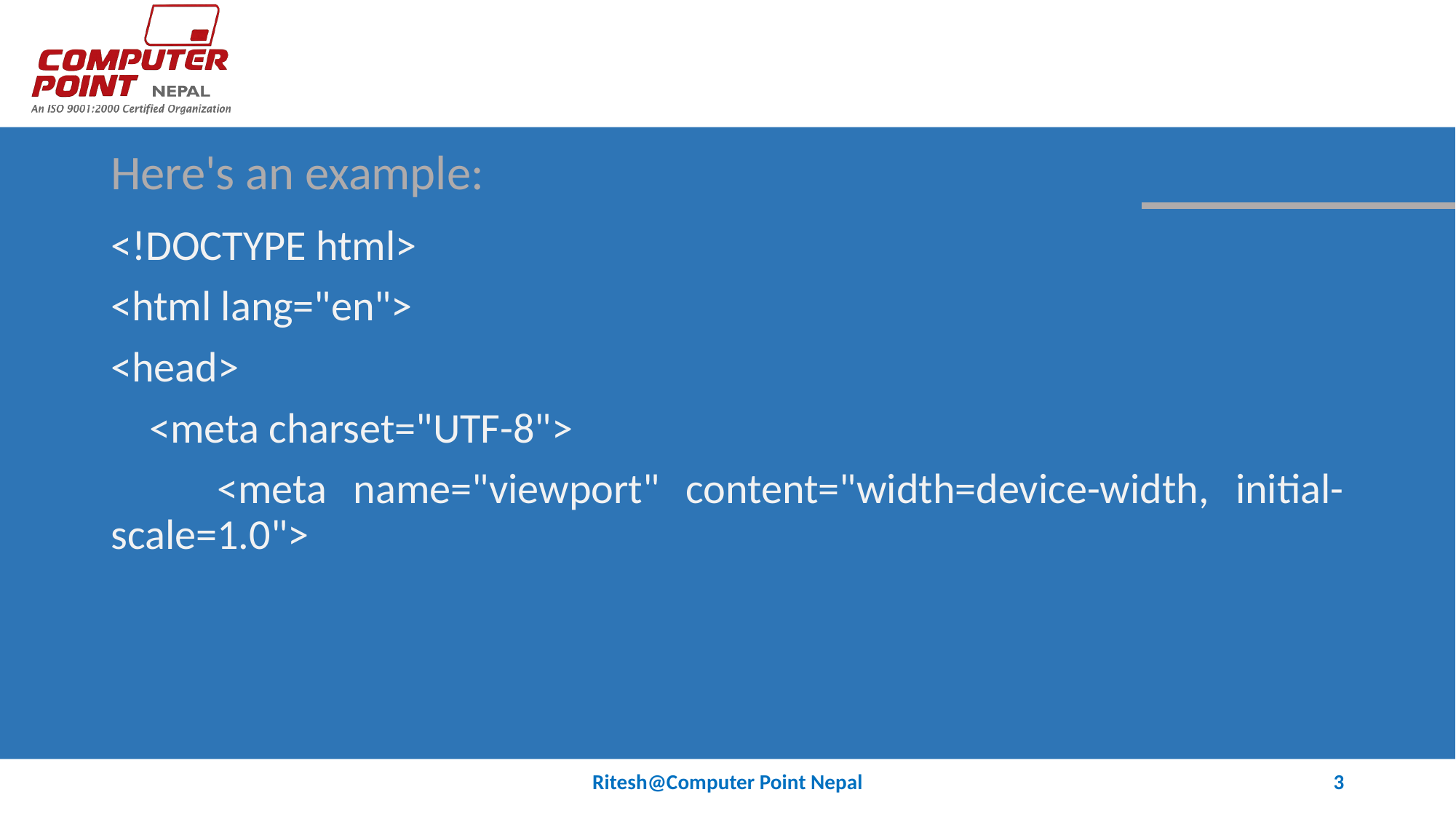

# Here's an example:
<!DOCTYPE html>
<html lang="en">
<head>
    <meta charset="UTF-8">
    <meta name="viewport" content="width=device-width, initial-scale=1.0">

Ritesh@Computer Point Nepal

3